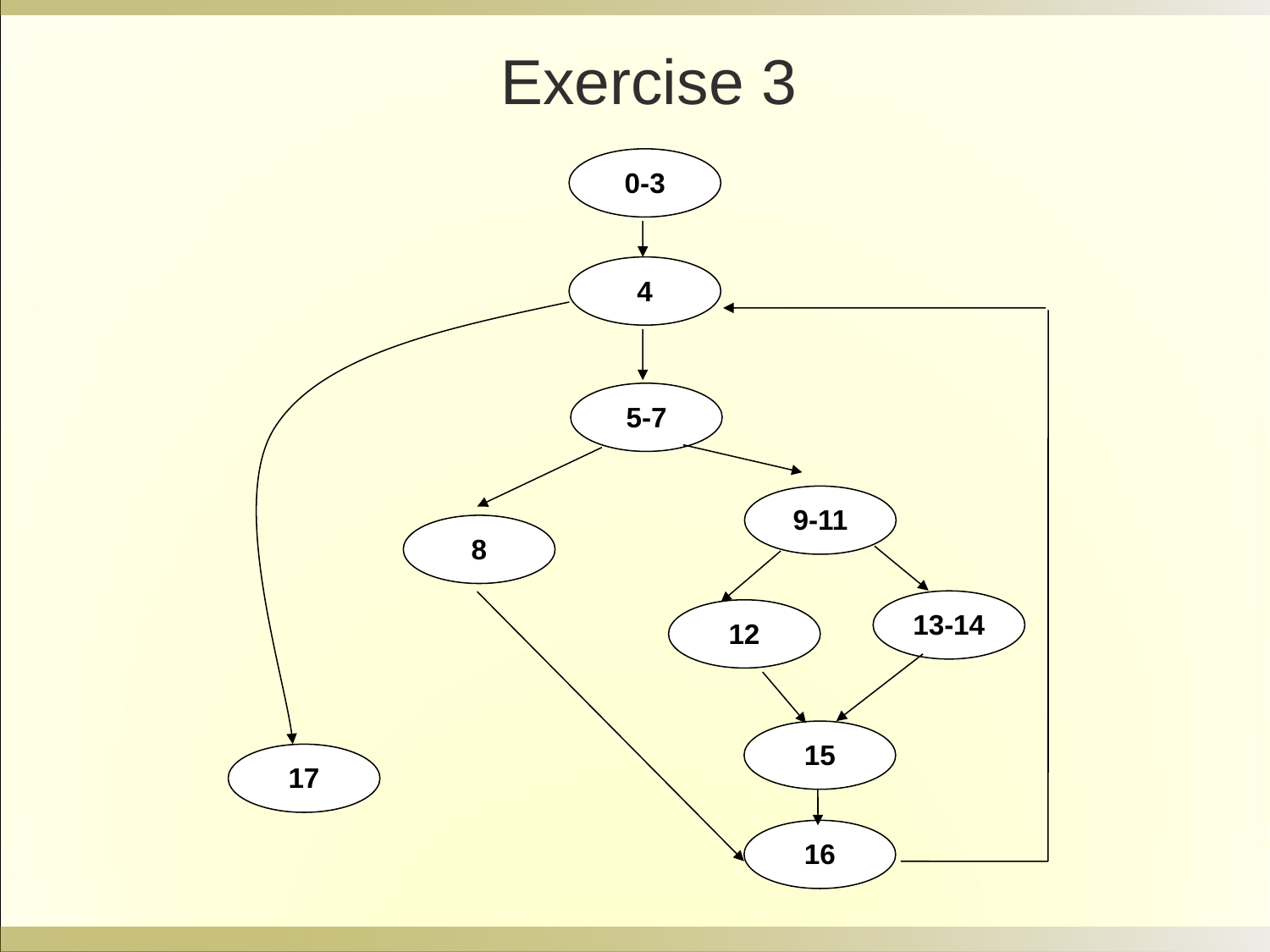

Exercise 3
0-3

4

5-7

9-11
8

13-14

12

15
17

16